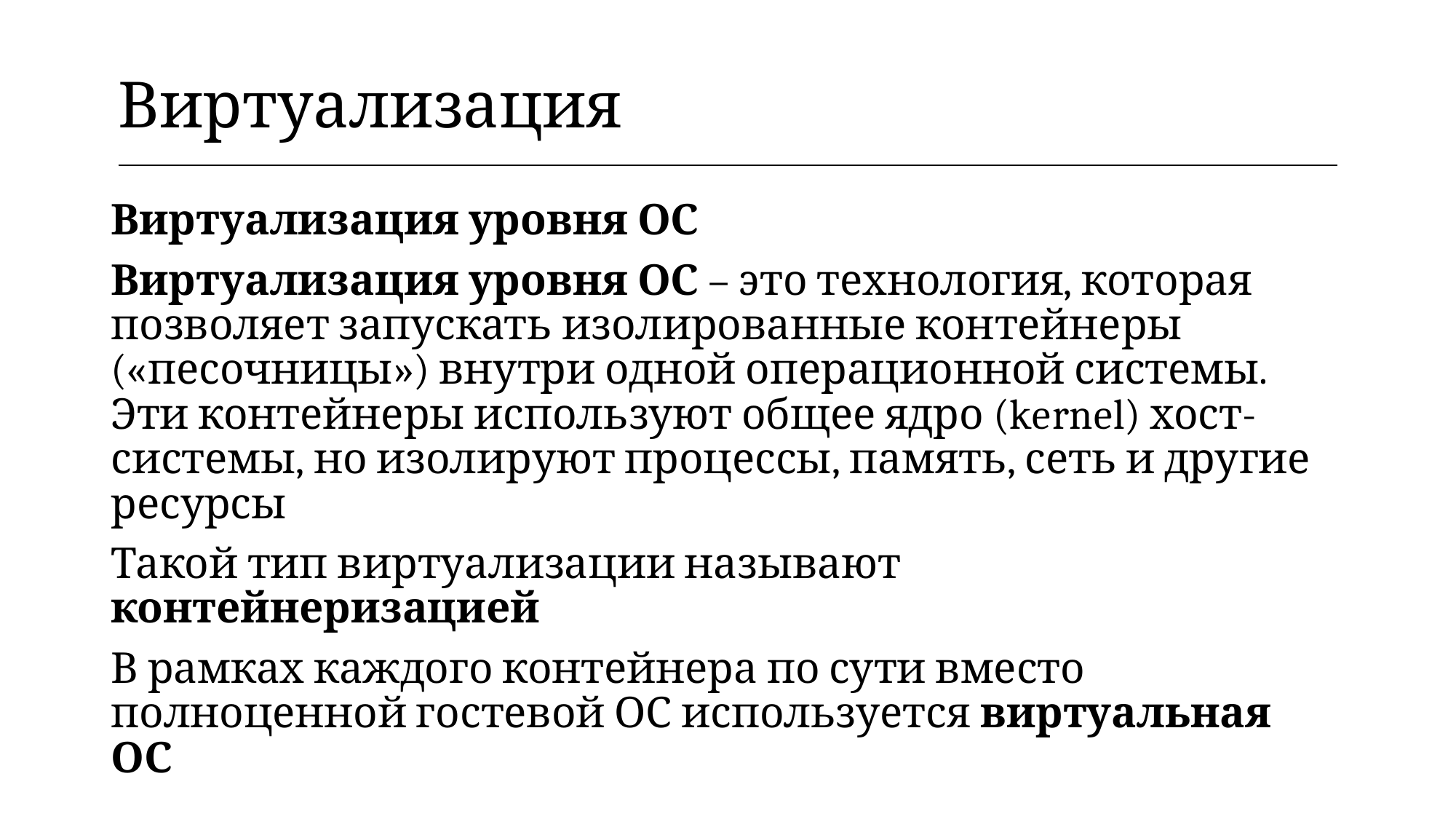

| Виртуализация |
| --- |
Виртуализация уровня ОС
Виртуализация уровня ОС – это технология, которая позволяет запускать изолированные контейнеры («песочницы») внутри одной операционной системы. Эти контейнеры используют общее ядро (kernel) хост-системы, но изолируют процессы, память, сеть и другие ресурсы
Такой тип виртуализации называют контейнеризацией
В рамках каждого контейнера по сути вместо полноценной гостевой ОС используется виртуальная ОС